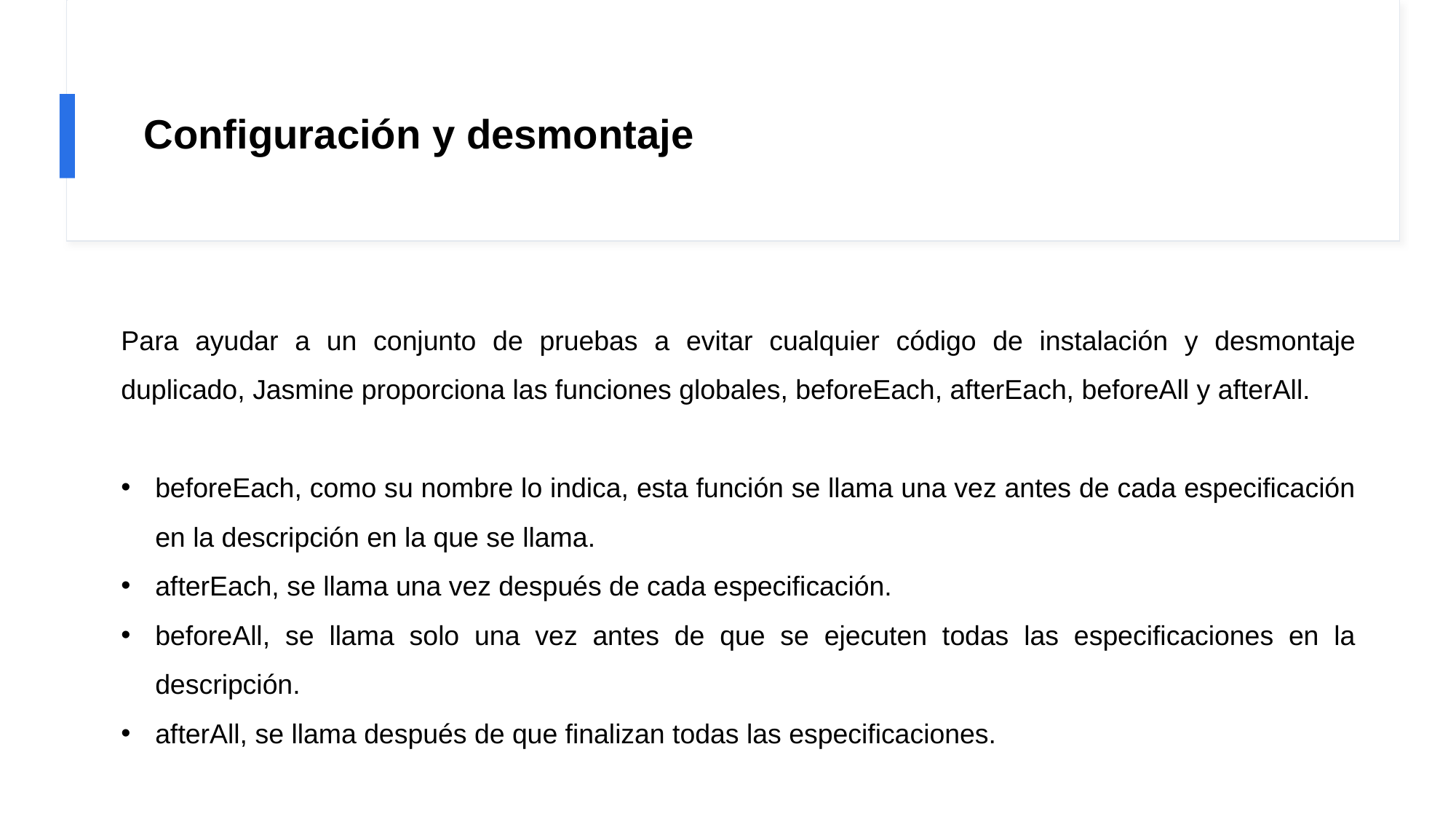

# Configuración y desmontaje
Para ayudar a un conjunto de pruebas a evitar cualquier código de instalación y desmontaje duplicado, Jasmine proporciona las funciones globales, beforeEach, afterEach, beforeAll y afterAll.

beforeEach, como su nombre lo indica, esta función se llama una vez antes de cada especificación en la descripción en la que se llama.
afterEach, se llama una vez después de cada especificación.
beforeAll, se llama solo una vez antes de que se ejecuten todas las especificaciones en la descripción.
afterAll, se llama después de que finalizan todas las especificaciones.